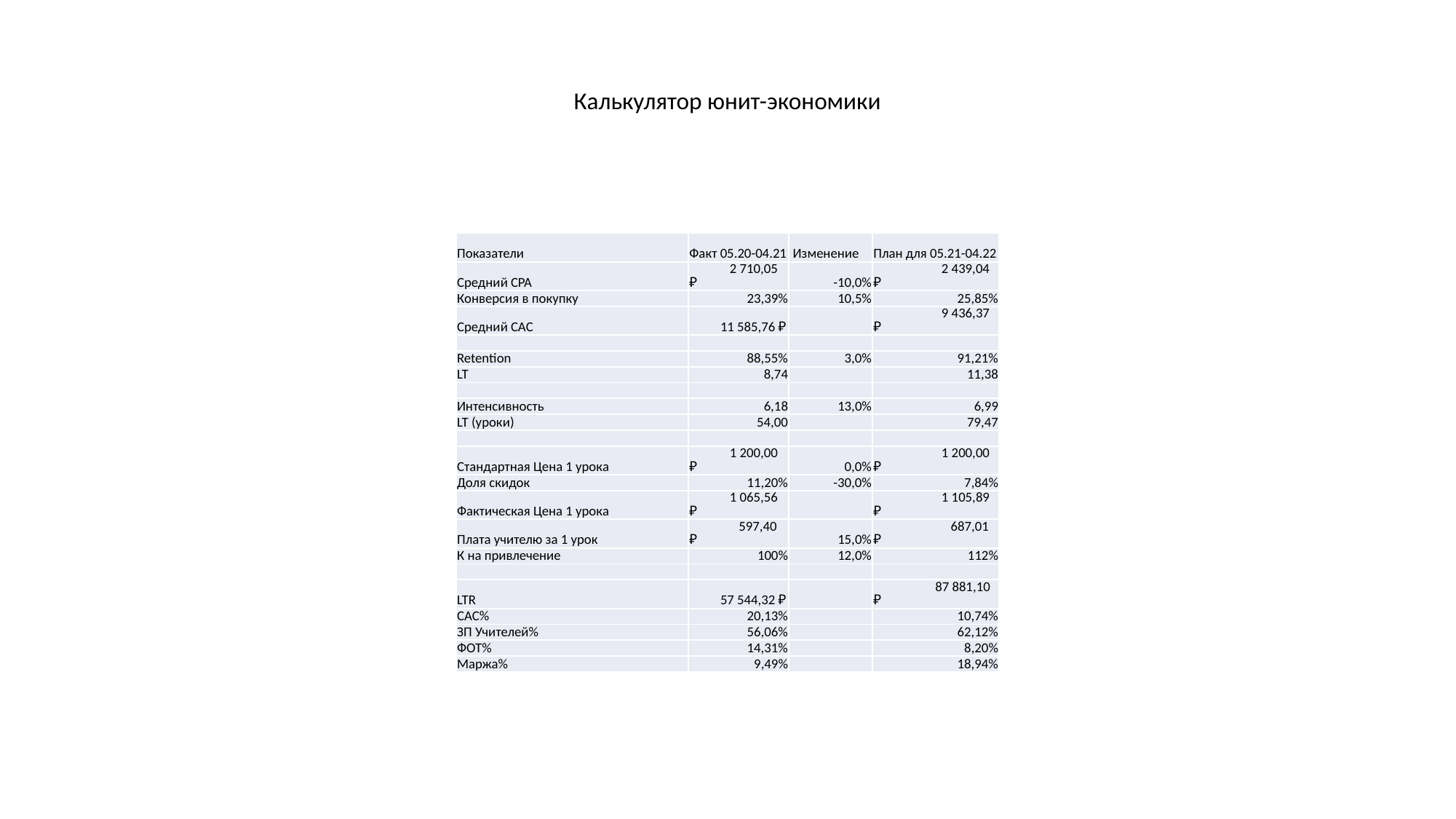

# Калькулятор юнит-экономики

| Показатели | Факт 05.20-04.21 | Изменение | План для 05.21-04.22 |
| --- | --- | --- | --- |
| Средний CPA | 2 710,05 ₽ | -10,0% | 2 439,04 ₽ |
| Конверсия в покупку | 23,39% | 10,5% | 25,85% |
| Средний CAC | 11 585,76 ₽ |  | 9 436,37 ₽ |
|  |  |  |  |
| Retention | 88,55% | 3,0% | 91,21% |
| LT | 8,74 |  | 11,38 |
|  |  |  |  |
| Интенсивность | 6,18 | 13,0% | 6,99 |
| LT (уроки) | 54,00 |  | 79,47 |
|  |  |  |  |
| Стандартная Цена 1 урока | 1 200,00 ₽ | 0,0% | 1 200,00 ₽ |
| Доля скидок | 11,20% | -30,0% | 7,84% |
| Фактическая Цена 1 урока | 1 065,56 ₽ |  | 1 105,89 ₽ |
| Плата учителю за 1 урок | 597,40 ₽ | 15,0% | 687,01 ₽ |
| К на привлечение | 100% | 12,0% | 112% |
|  |  |  |  |
| LTR | 57 544,32 ₽ |  | 87 881,10 ₽ |
| CAC% | 20,13% |  | 10,74% |
| ЗП Учителей% | 56,06% |  | 62,12% |
| ФОТ% | 14,31% |  | 8,20% |
| Маржа% | 9,49% |  | 18,94% |